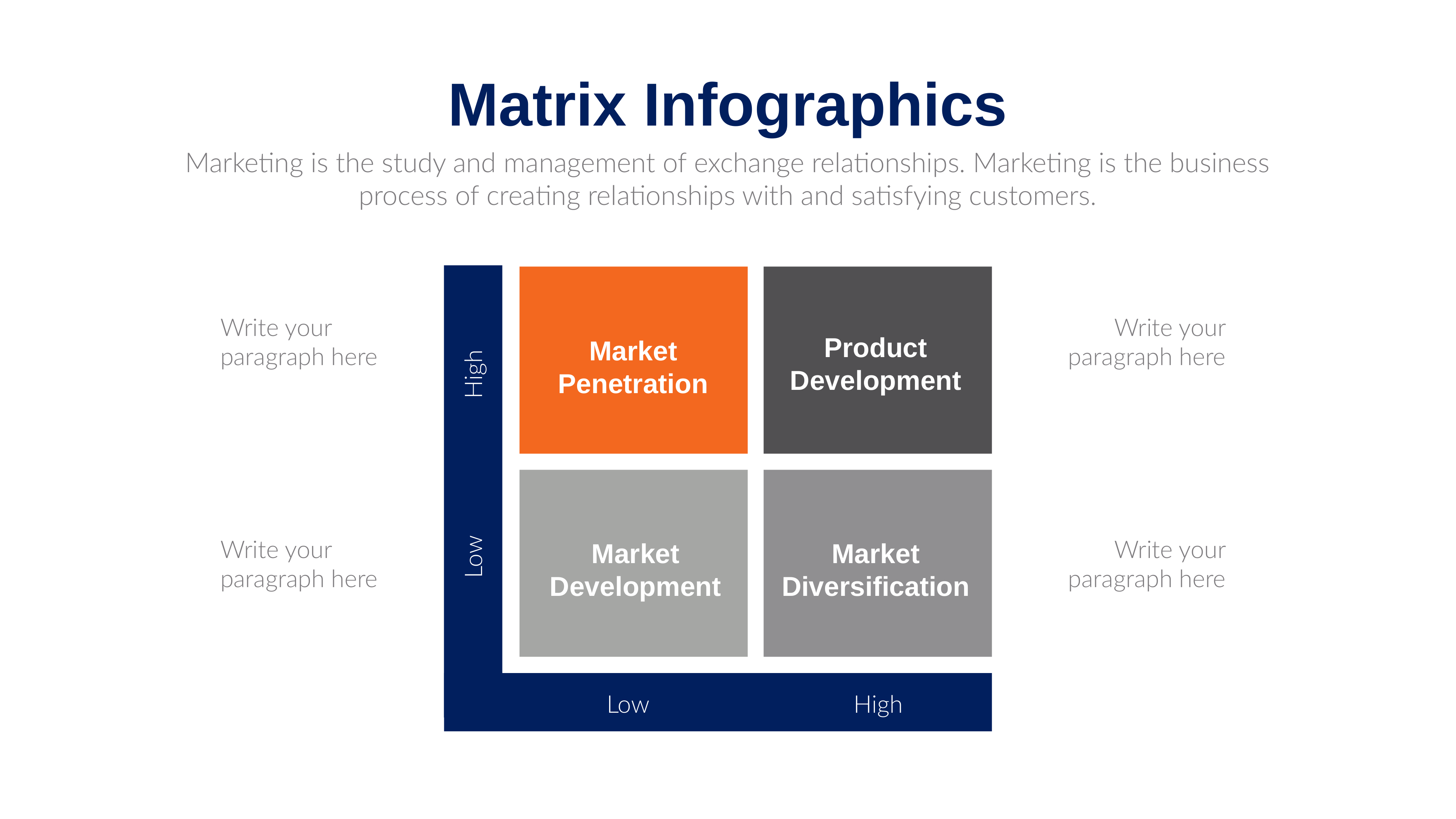

Matrix Infographics
Marketing is the study and management of exchange relationships. Marketing is the business process of creating relationships with and satisfying customers.

Write your paragraph here
Write your paragraph here
Product
Development
Market
Penetration
High

Write your paragraph here
Write your paragraph here
Market
Development
Market
Diversification
Low
Low
High